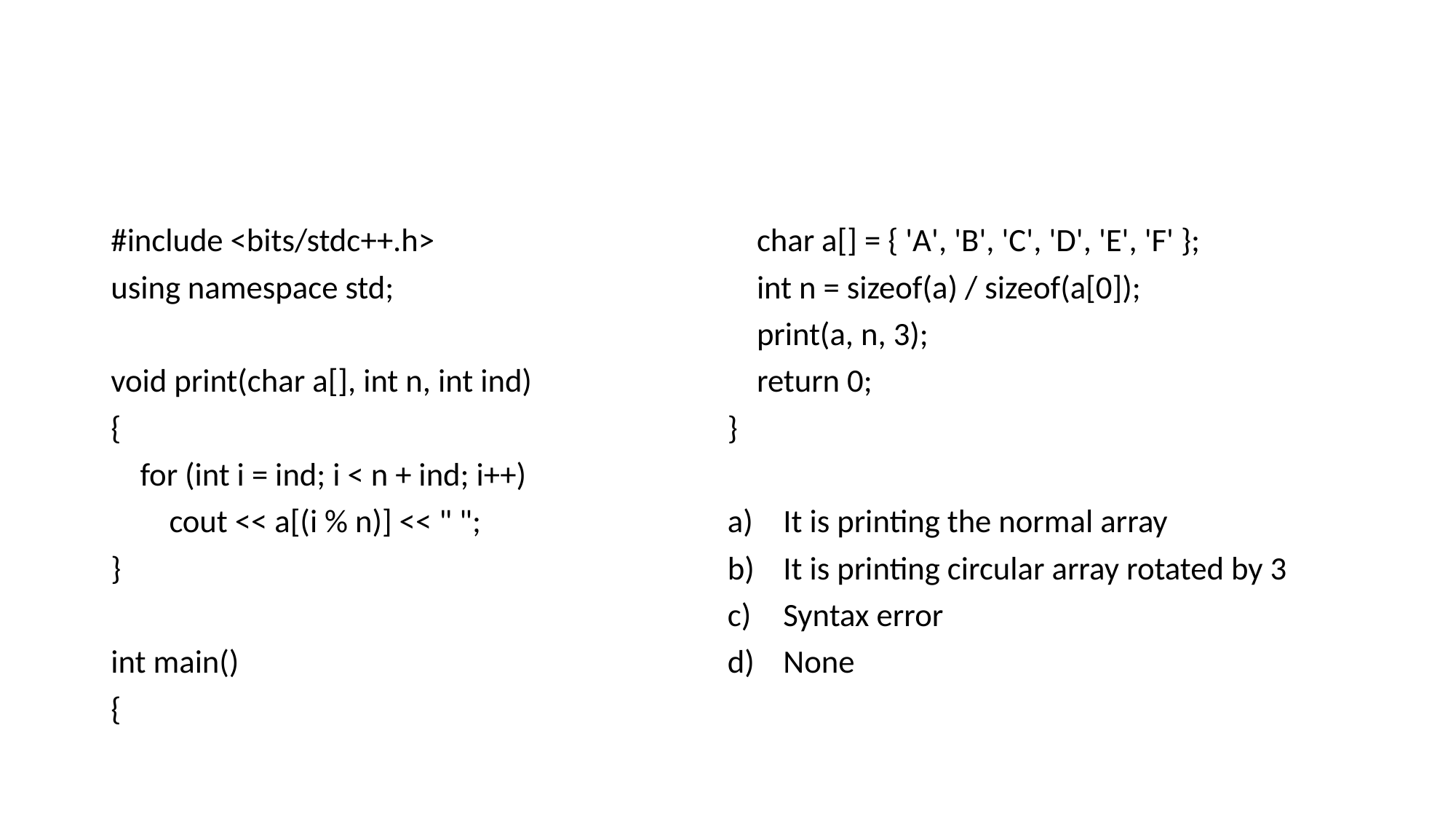

#
#include <bits/stdc++.h>
using namespace std;

void print(char a[], int n, int ind)
{
    for (int i = ind; i < n + ind; i++)
        cout << a[(i % n)] << " ";
}

int main()
{
    char a[] = { 'A', 'B', 'C', 'D', 'E', 'F' };
    int n = sizeof(a) / sizeof(a[0]);
    print(a, n, 3);
    return 0;
}

It is printing the normal array
It is printing circular array rotated by 3
Syntax error
None